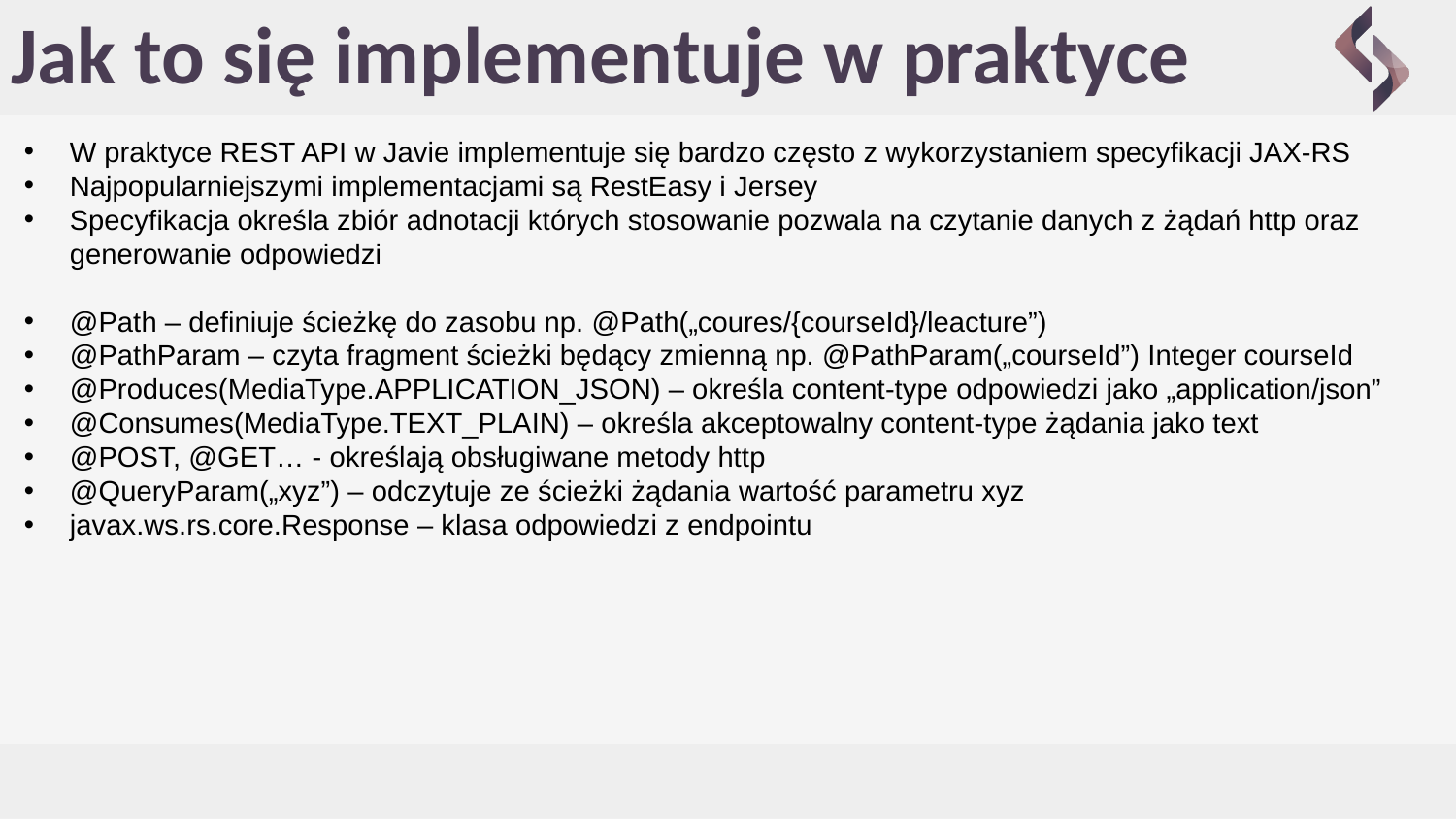

# Jak to się implementuje w praktyce
W praktyce REST API w Javie implementuje się bardzo często z wykorzystaniem specyfikacji JAX-RS
Najpopularniejszymi implementacjami są RestEasy i Jersey
Specyfikacja określa zbiór adnotacji których stosowanie pozwala na czytanie danych z żądań http oraz generowanie odpowiedzi

@Path – definiuje ścieżkę do zasobu np. @Path(„coures/{courseId}/leacture”)
@PathParam – czyta fragment ścieżki będący zmienną np. @PathParam(„courseId”) Integer courseId
@Produces(MediaType.APPLICATION_JSON) – określa content-type odpowiedzi jako „application/json”
@Consumes(MediaType.TEXT_PLAIN) – określa akceptowalny content-type żądania jako text
@POST, @GET… - określają obsługiwane metody http
@QueryParam(„xyz”) – odczytuje ze ścieżki żądania wartość parametru xyz
javax.ws.rs.core.Response – klasa odpowiedzi z endpointu